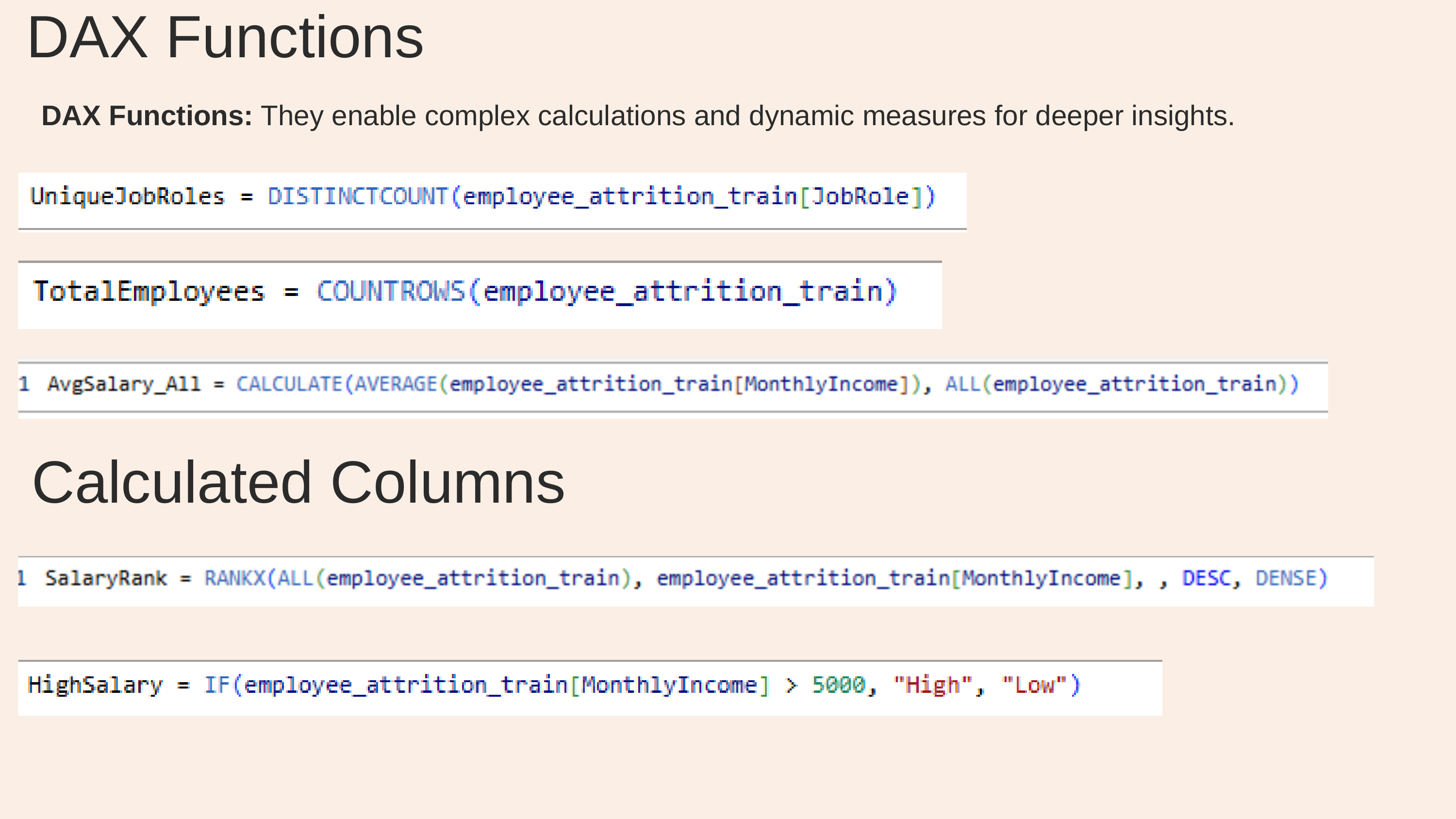

DAX Functions
DAX Functions: They enable complex calculations and dynamic measures for deeper insights.

Calculated Columns